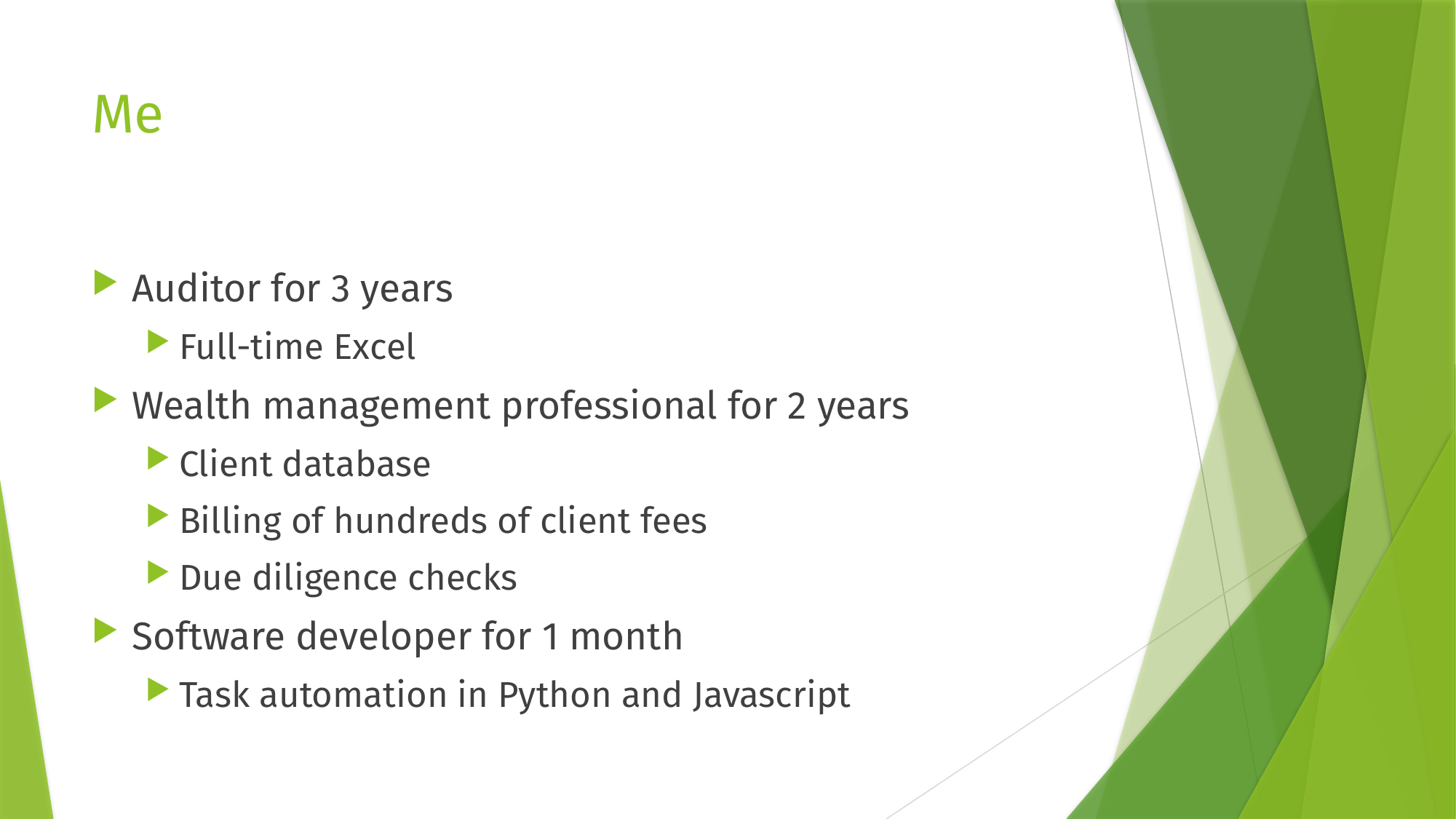

# Me
Auditor for 3 years
Full-time Excel
Wealth management professional for 2 years
Client database
Billing of hundreds of client fees
Due diligence checks
Software developer for 1 month
Task automation in Python and Javascript